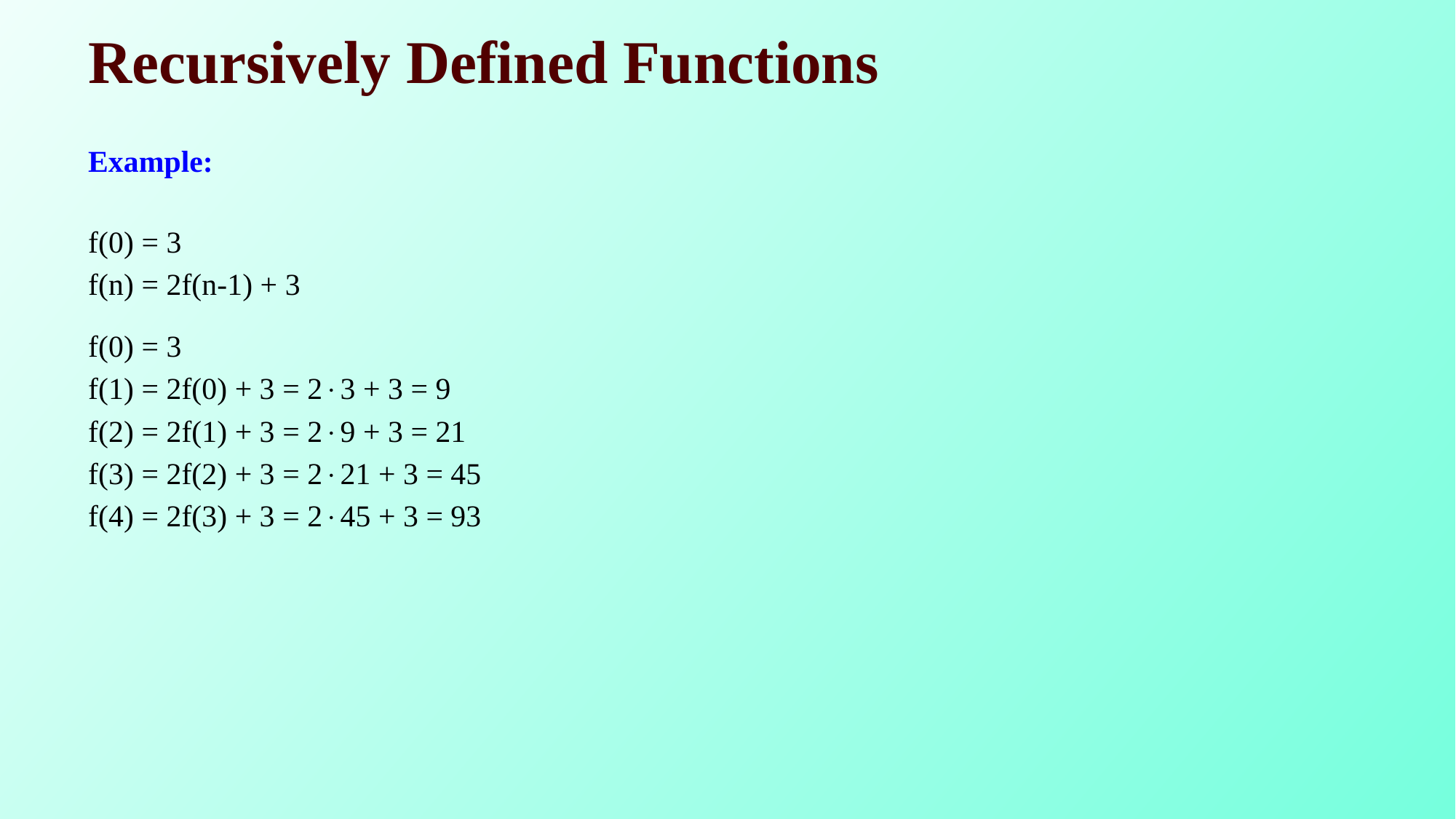

# Recursively Defined Functions
Example:

f(0) = 3
f(n) = 2f(n-1) + 3

f(0) = 3
f(1) = 2f(0) + 3 = 2⋅3 + 3 = 9
f(2) = 2f(1) + 3 = 2⋅9 + 3 = 21
f(3) = 2f(2) + 3 = 2⋅21 + 3 = 45
f(4) = 2f(3) + 3 = 2⋅45 + 3 = 93